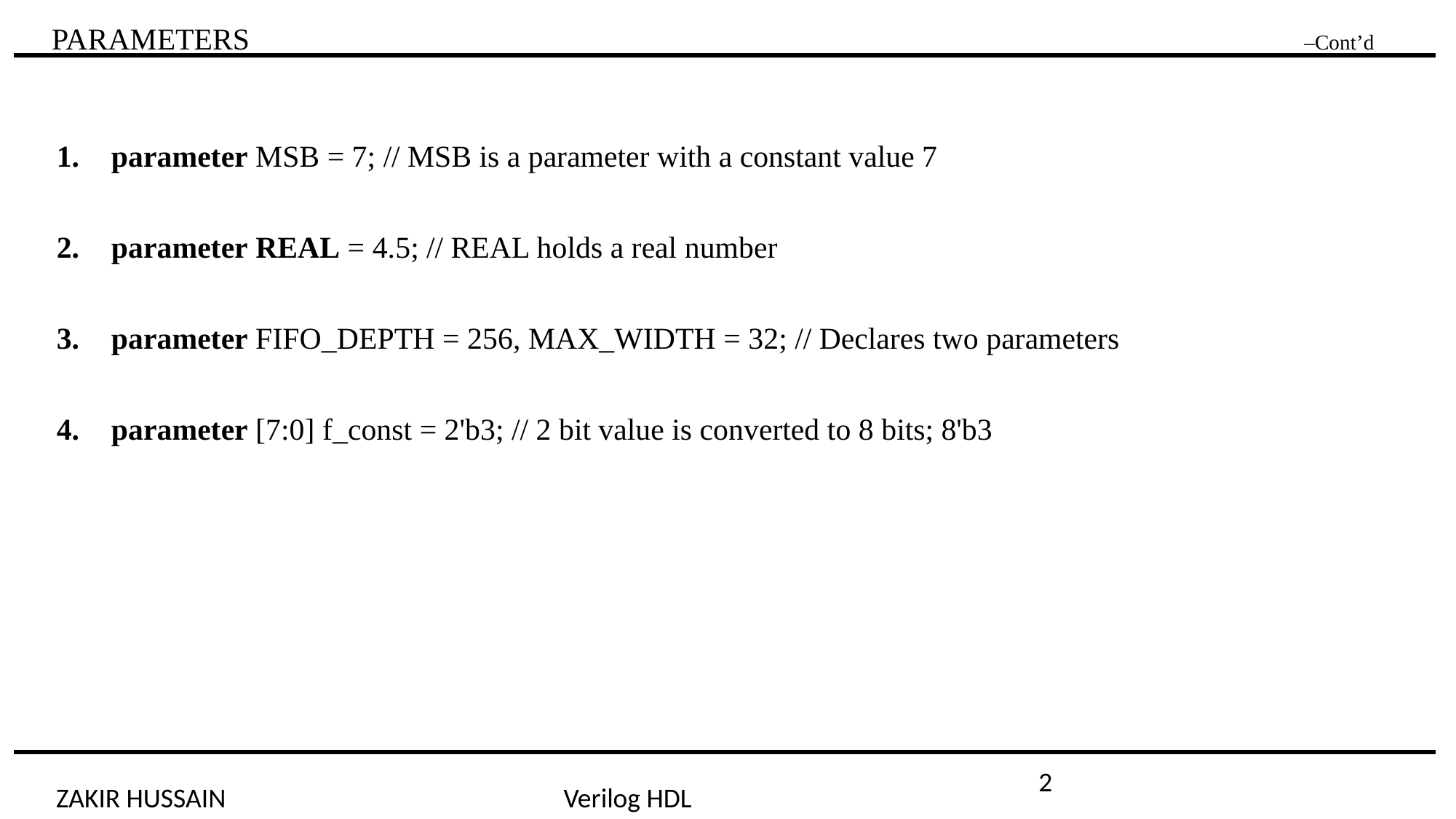

PARAMETERS                                                                                                                                          –Cont’d
parameter MSB = 7; // MSB is a parameter with a constant value 7
parameter REAL = 4.5; // REAL holds a real number
parameter FIFO_DEPTH = 256, MAX_WIDTH = 32; // Declares two parameters
parameter [7:0] f_const = 2'b3; // 2 bit value is converted to 8 bits; 8'b3
2